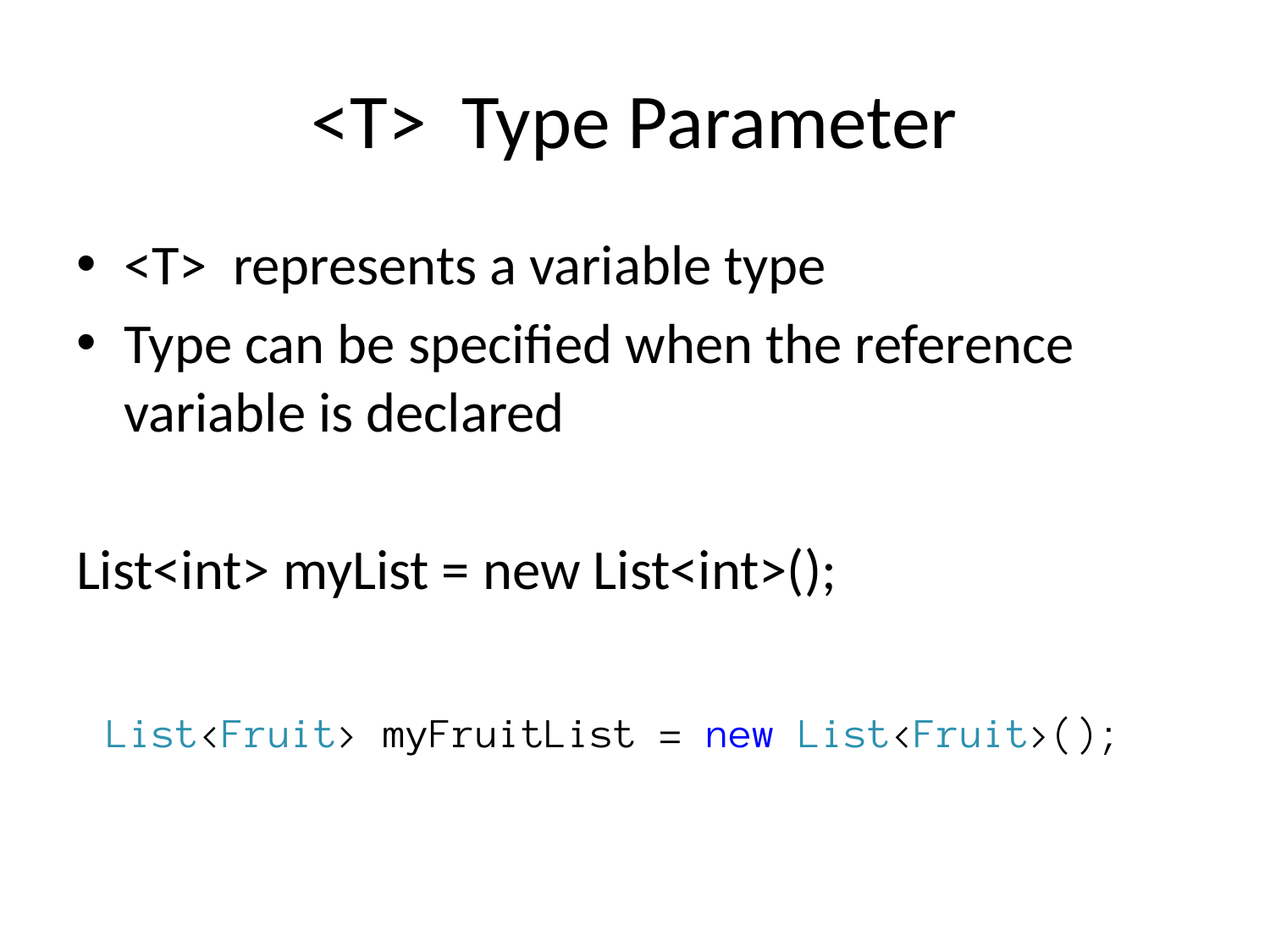

# <T>  Type Parameter
<T>  represents a variable type
Type can be specified when the reference variable is declared

List<int> myList = new List<int>();

 List<Fruit> myFruitList = new List<Fruit>();